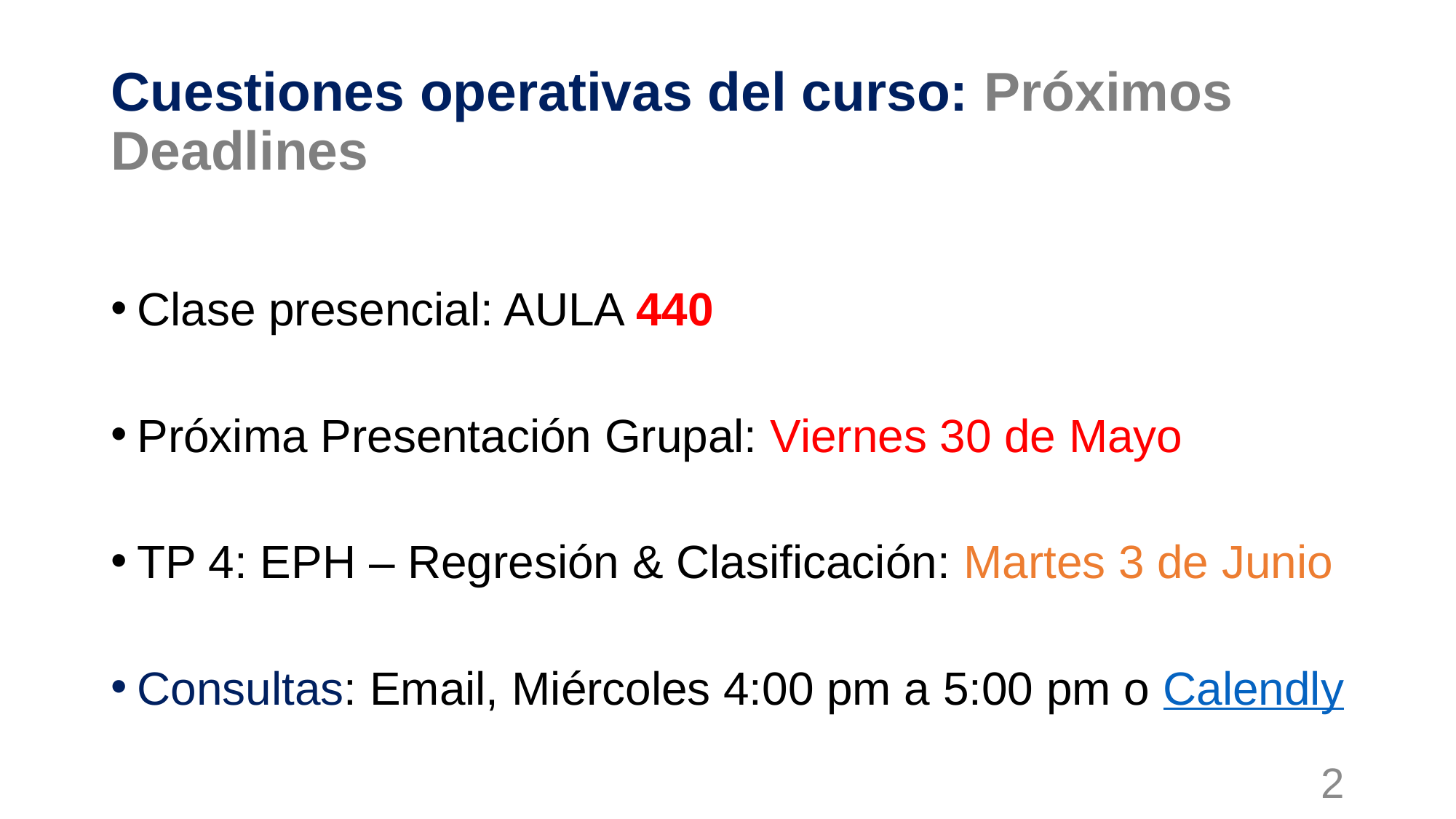

# Cuestiones operativas del curso: Próximos Deadlines
Clase presencial: AULA 440
Próxima Presentación Grupal: Viernes 30 de Mayo
TP 4: EPH – Regresión & Clasificación: Martes 3 de Junio
Consultas: Email, Miércoles 4:00 pm a 5:00 pm o Calendly

2